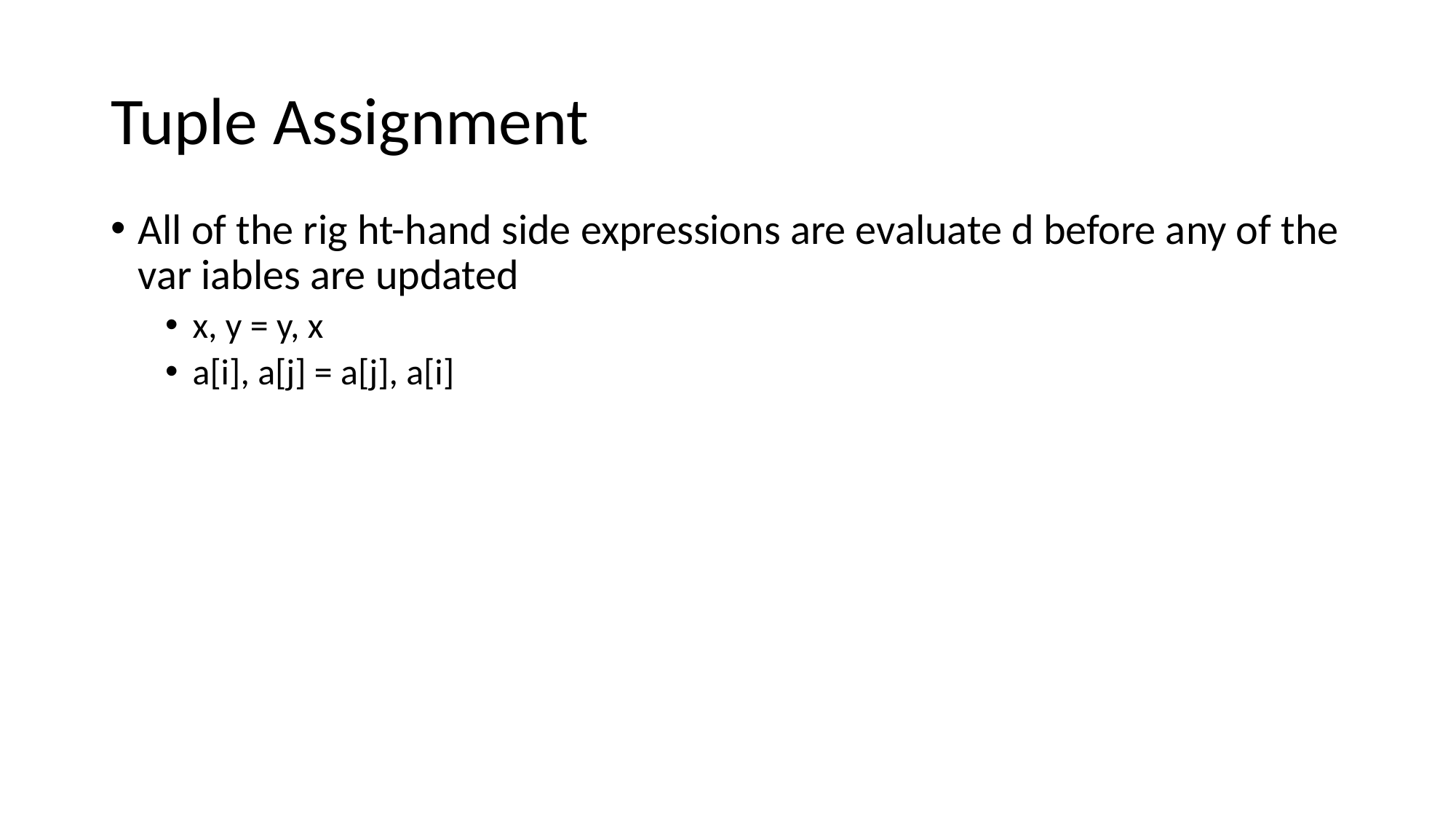

# Tuple Assignment
All of the rig ht-hand side expressions are evaluate d before any of the var iables are updated
x, y = y, x
a[i], a[j] = a[j], a[i]